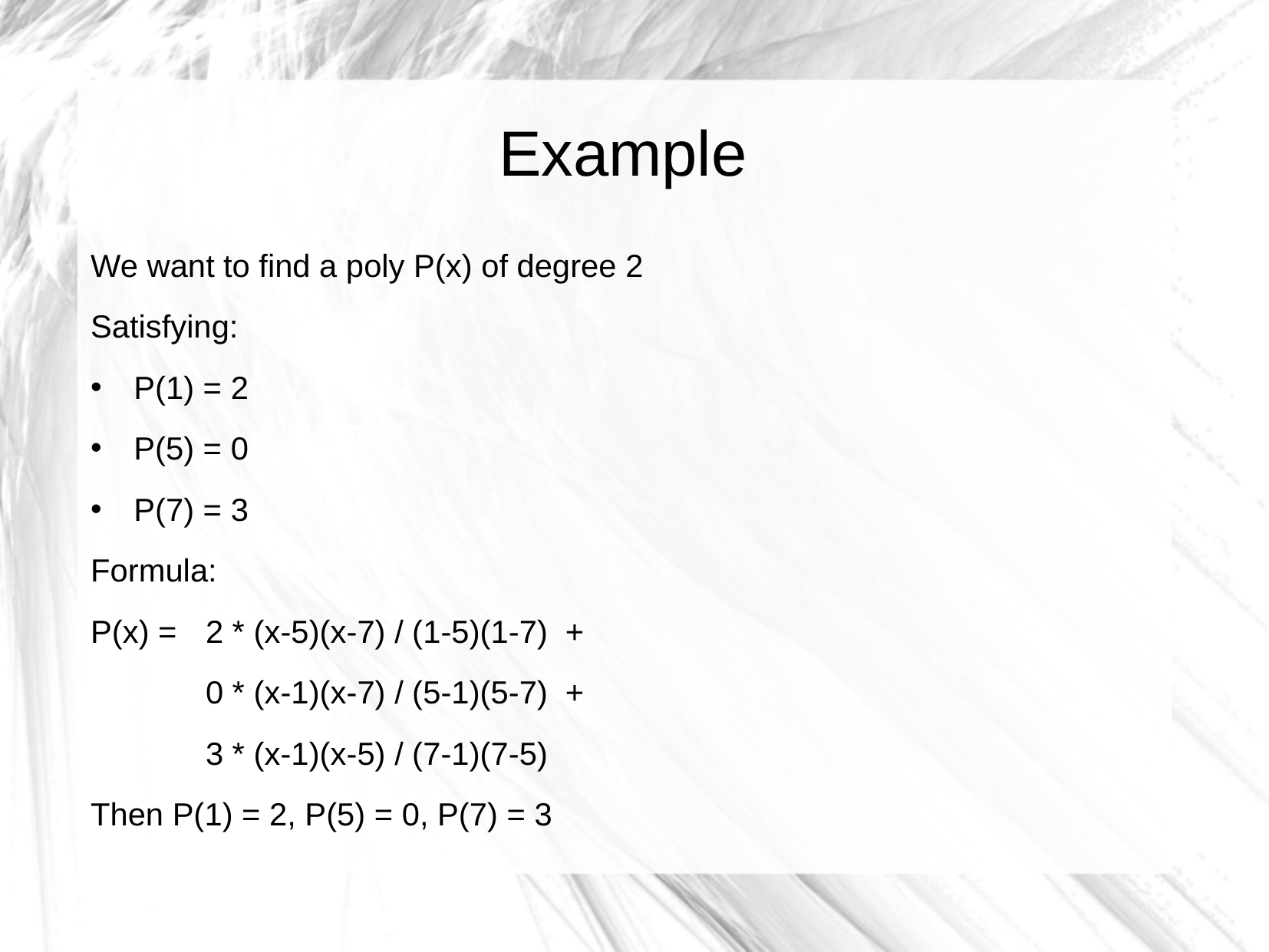

Example
We want to find a poly P(x) of degree 2
Satisfying:
P(1) = 2
P(5) = 0
P(7) = 3
Formula:
P(x) = 	2 * (x-5)(x-7) / (1-5)(1-7)  +
	0 * (x-1)(x-7) / (5-1)(5-7)  +
          	3 * (x-1)(x-5) / (7-1)(7-5)
Then P(1) = 2, P(5) = 0, P(7) = 3